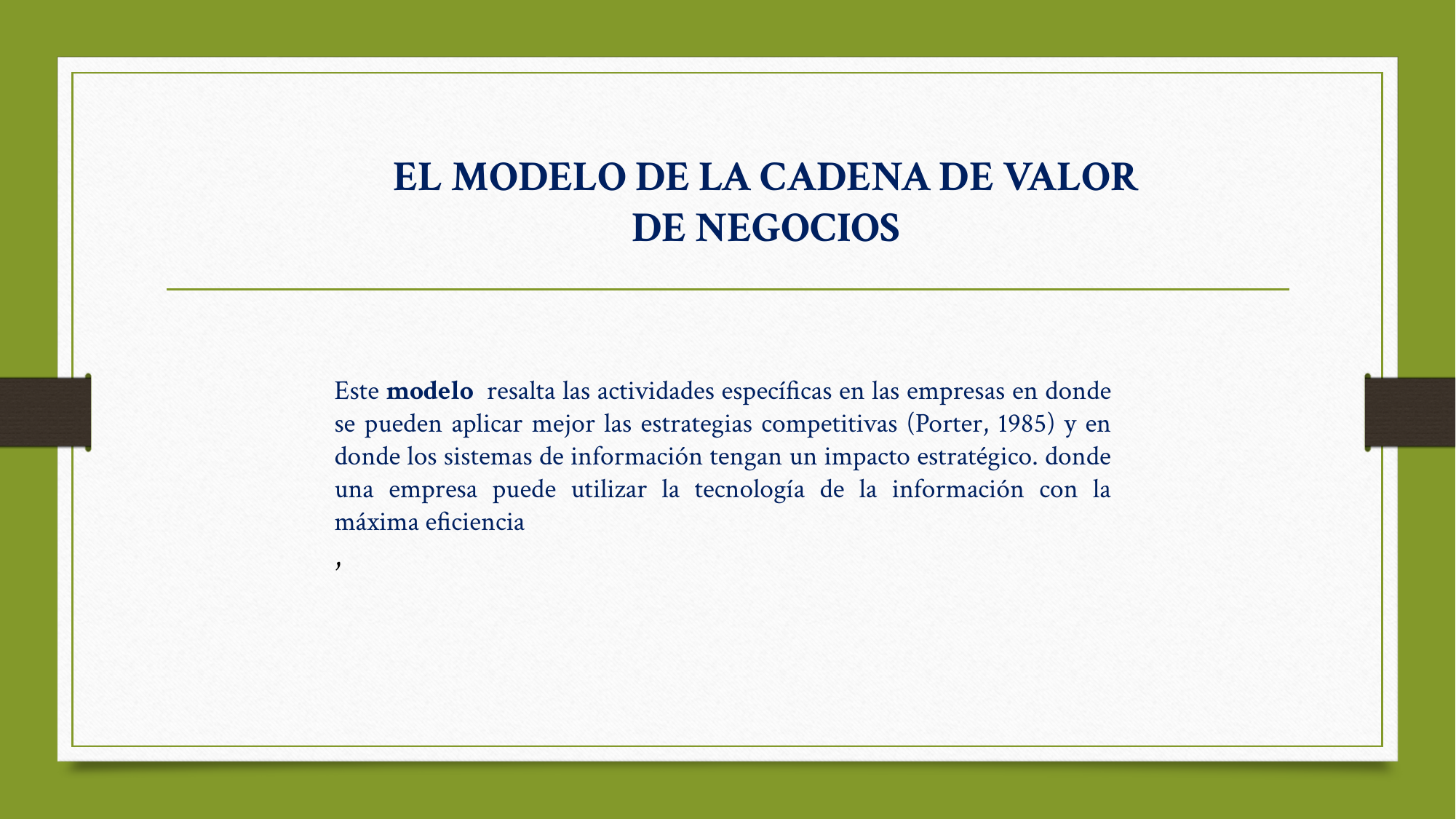

EL MODELO DE LA CADENA DE VALOR DE NEGOCIOS
Este modelo  resalta las actividades específicas en las empresas en donde se pueden aplicar mejor las estrategias competitivas (Porter, 1985) y en donde los sistemas de información tengan un impacto estratégico. donde una empresa puede utilizar la tecnología de la información con la máxima eficiencia
,